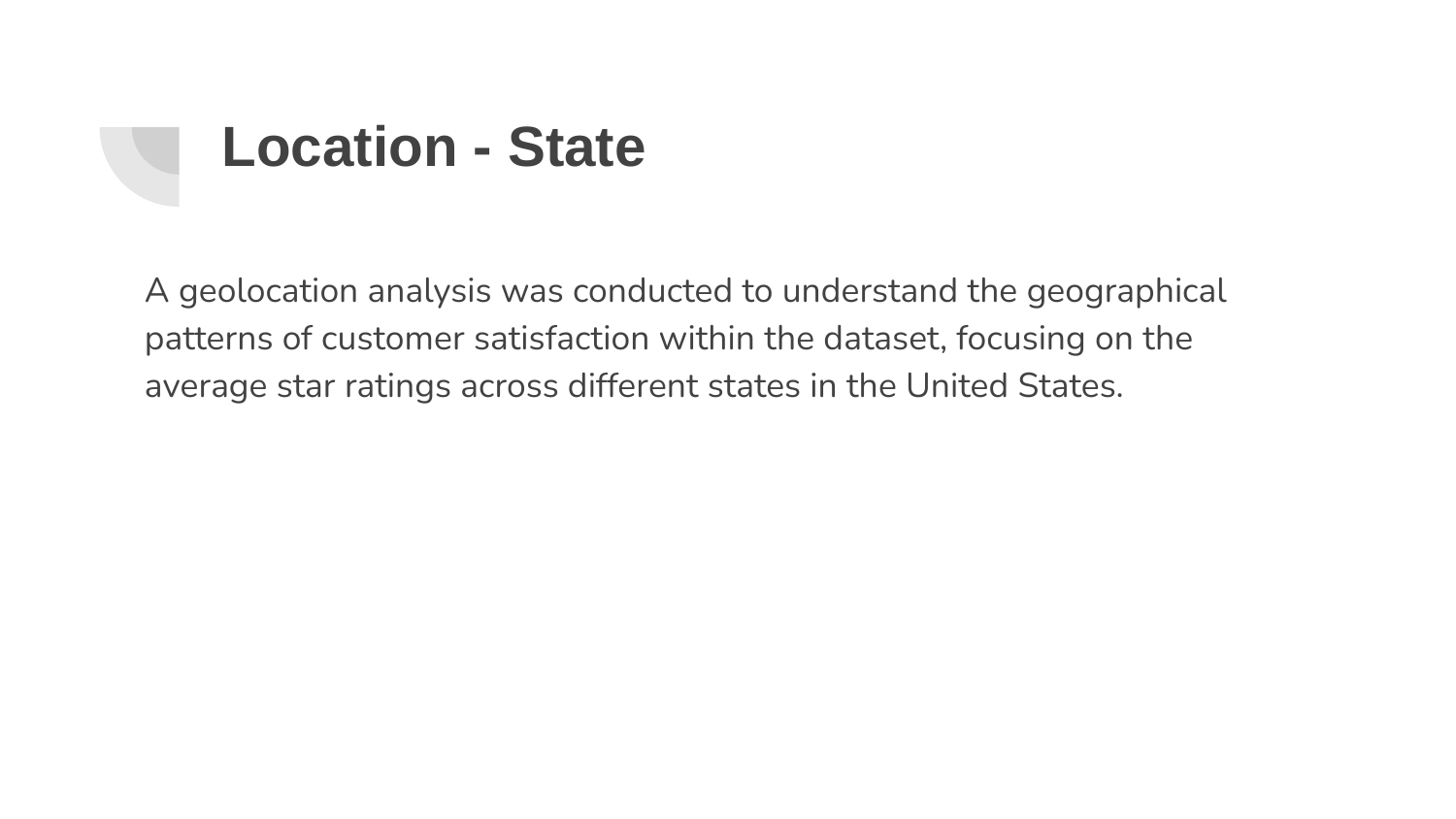

# Location - State

A geolocation analysis was conducted to understand the geographical patterns of customer satisfaction within the dataset, focusing on the average star ratings across different states in the United States.